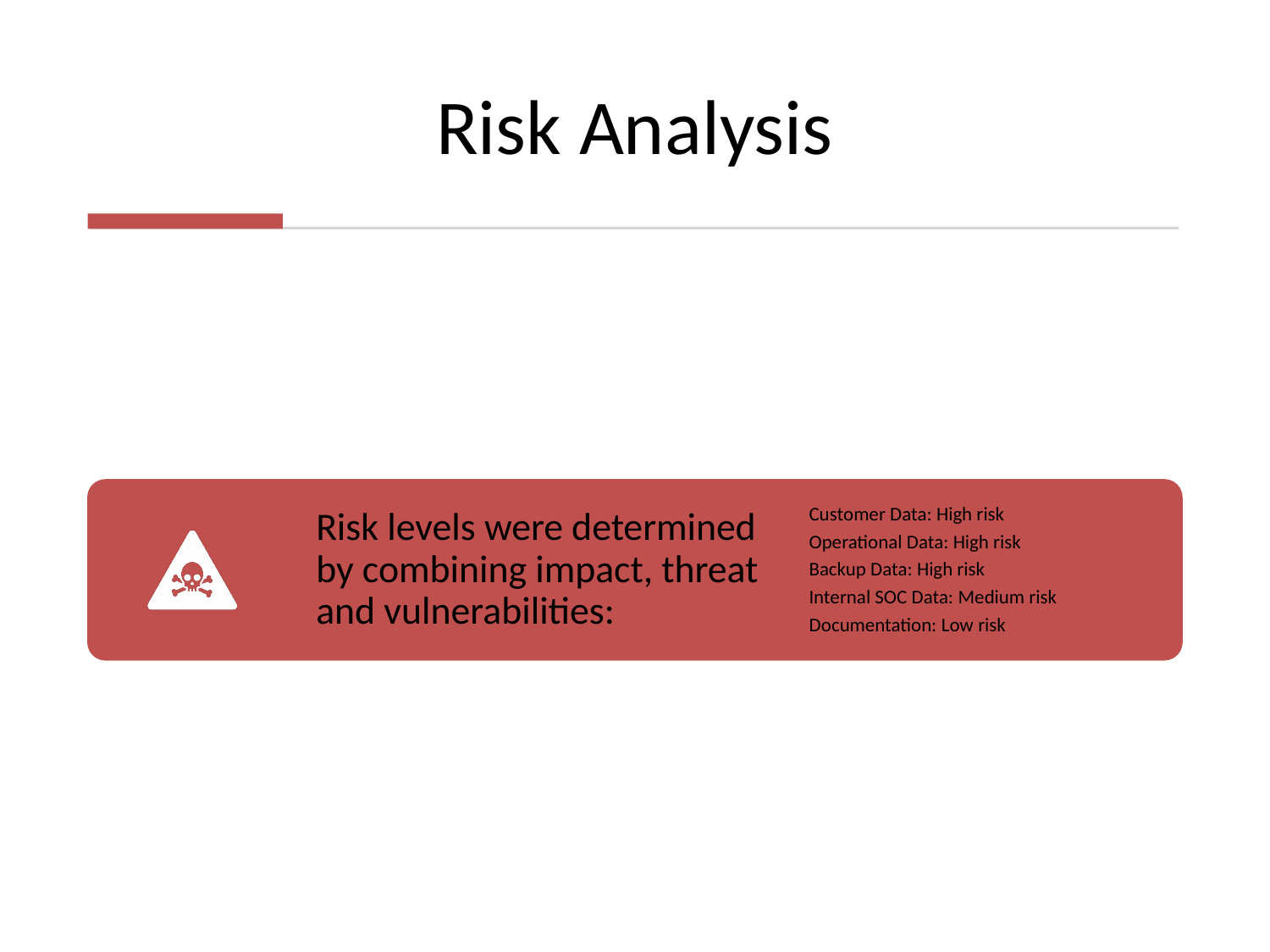

# Risk Analysis

Risk levels were determined by combining impact, threat and vulnerabilities:
Customer Data: High risk
Operational Data: High risk
Backup Data: High risk
Internal SOC Data: Medium risk
Documentation: Low risk